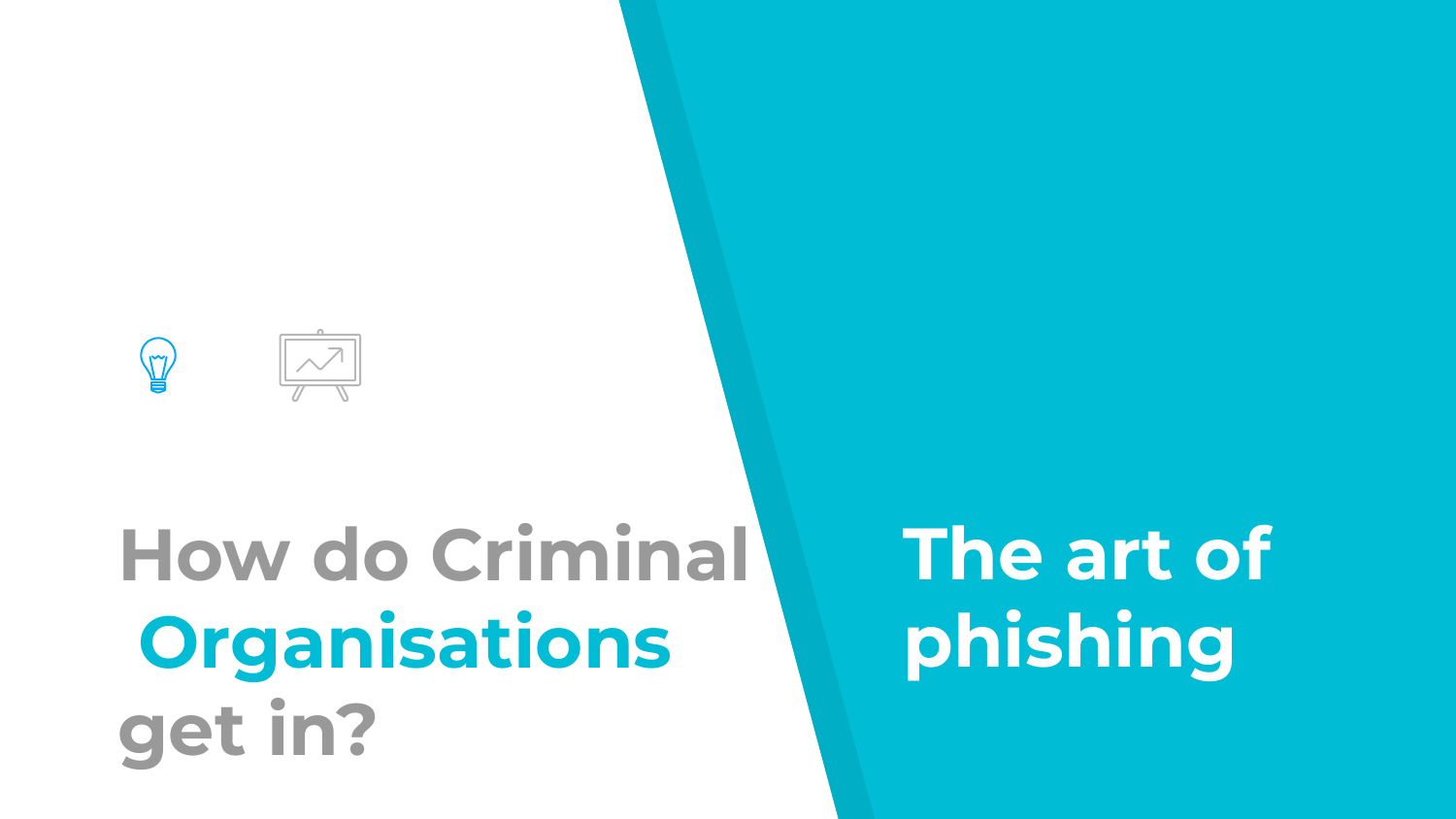

# How do Criminal  Organisations get in?
The art of phishing